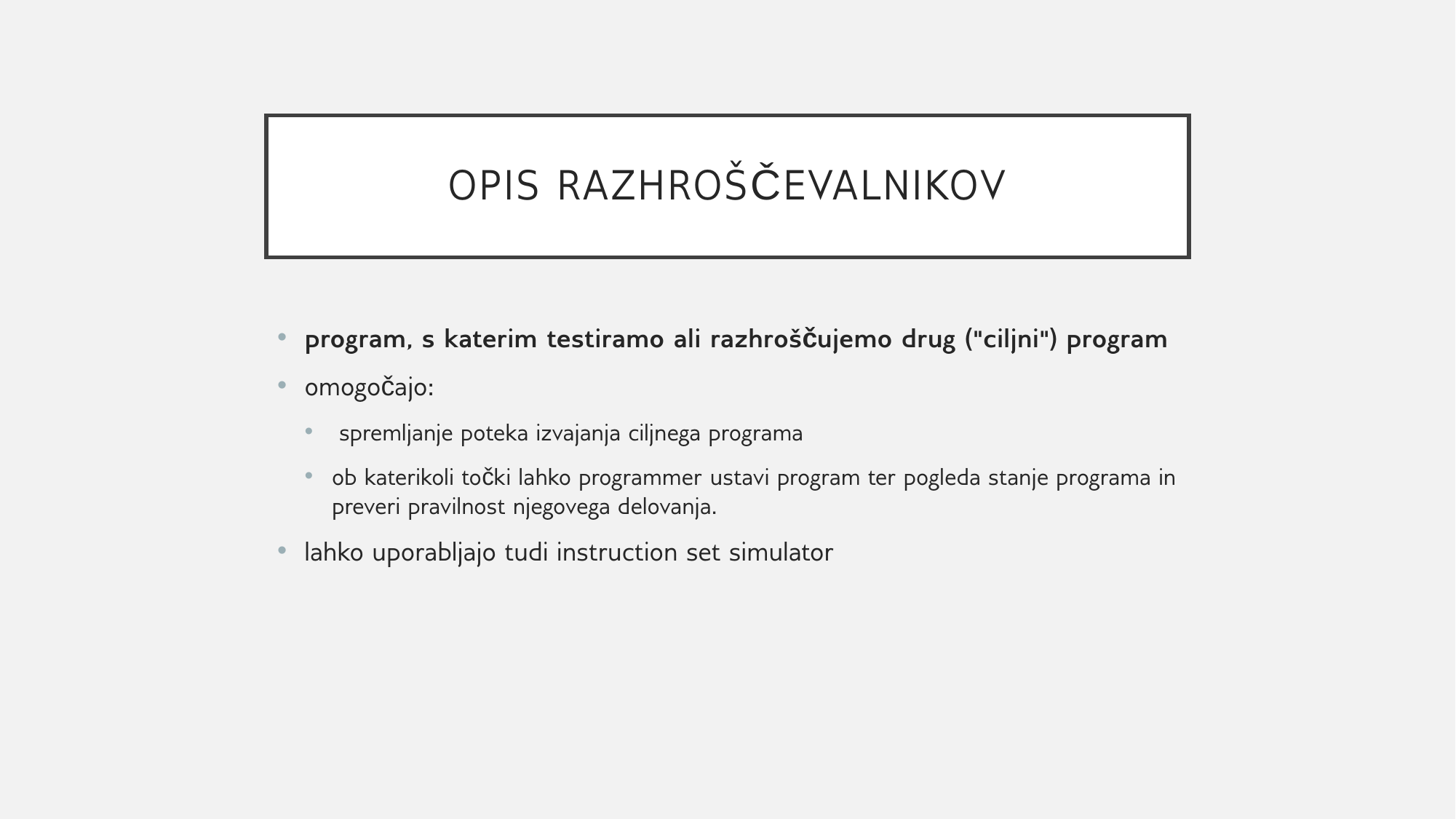

# Opis razhroščevalnikov
program, s katerim testiramo ali razhroščujemo drug ("ciljni") program
omogočajo:
 spremljanje poteka izvajanja ciljnega programa
ob katerikoli točki lahko programmer ustavi program ter pogleda stanje programa in preveri pravilnost njegovega delovanja.
lahko uporabljajo tudi instruction set simulator